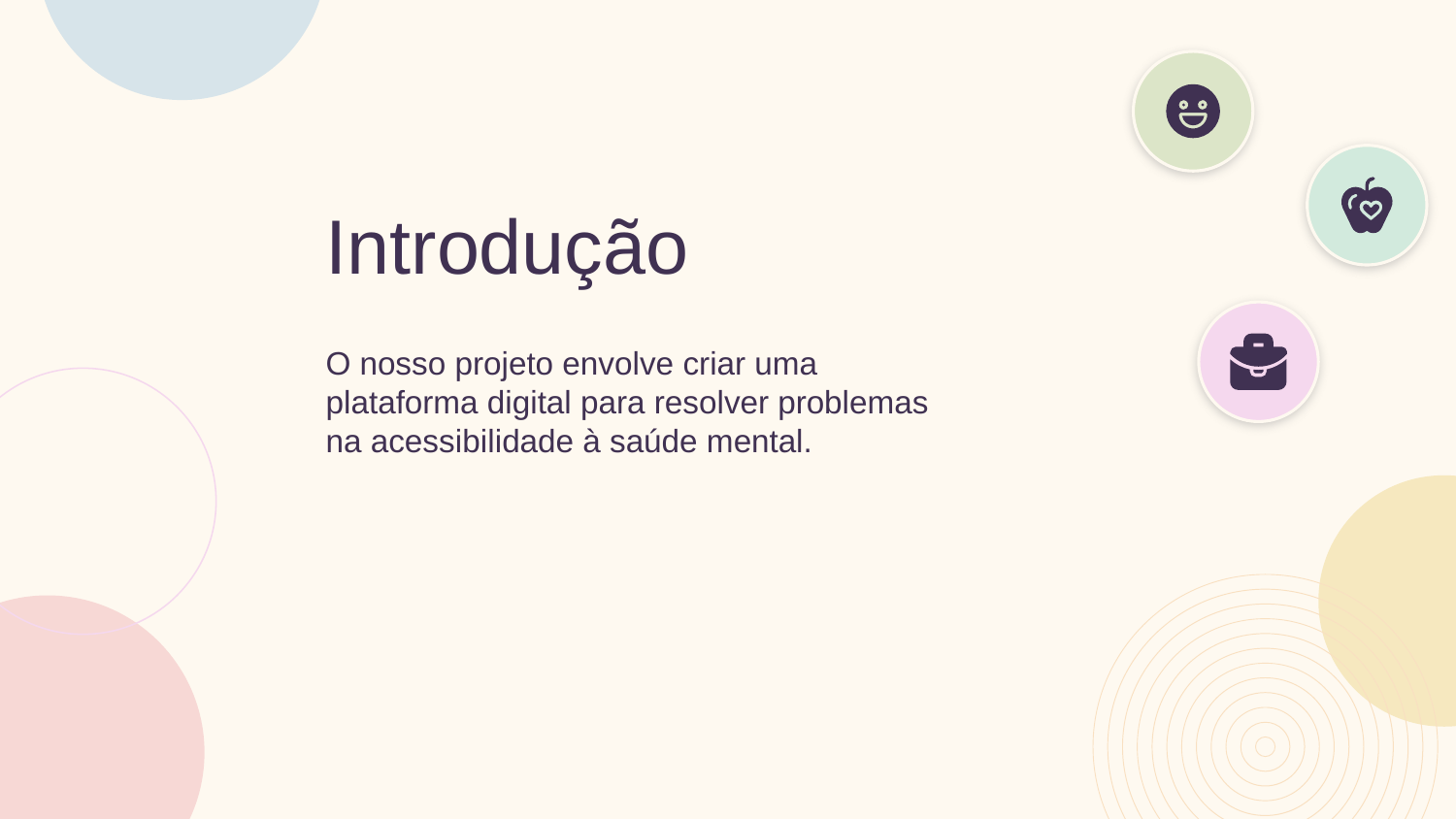

# Introdução

O nosso projeto envolve criar uma plataforma digital para resolver problemas na acessibilidade à saúde mental.